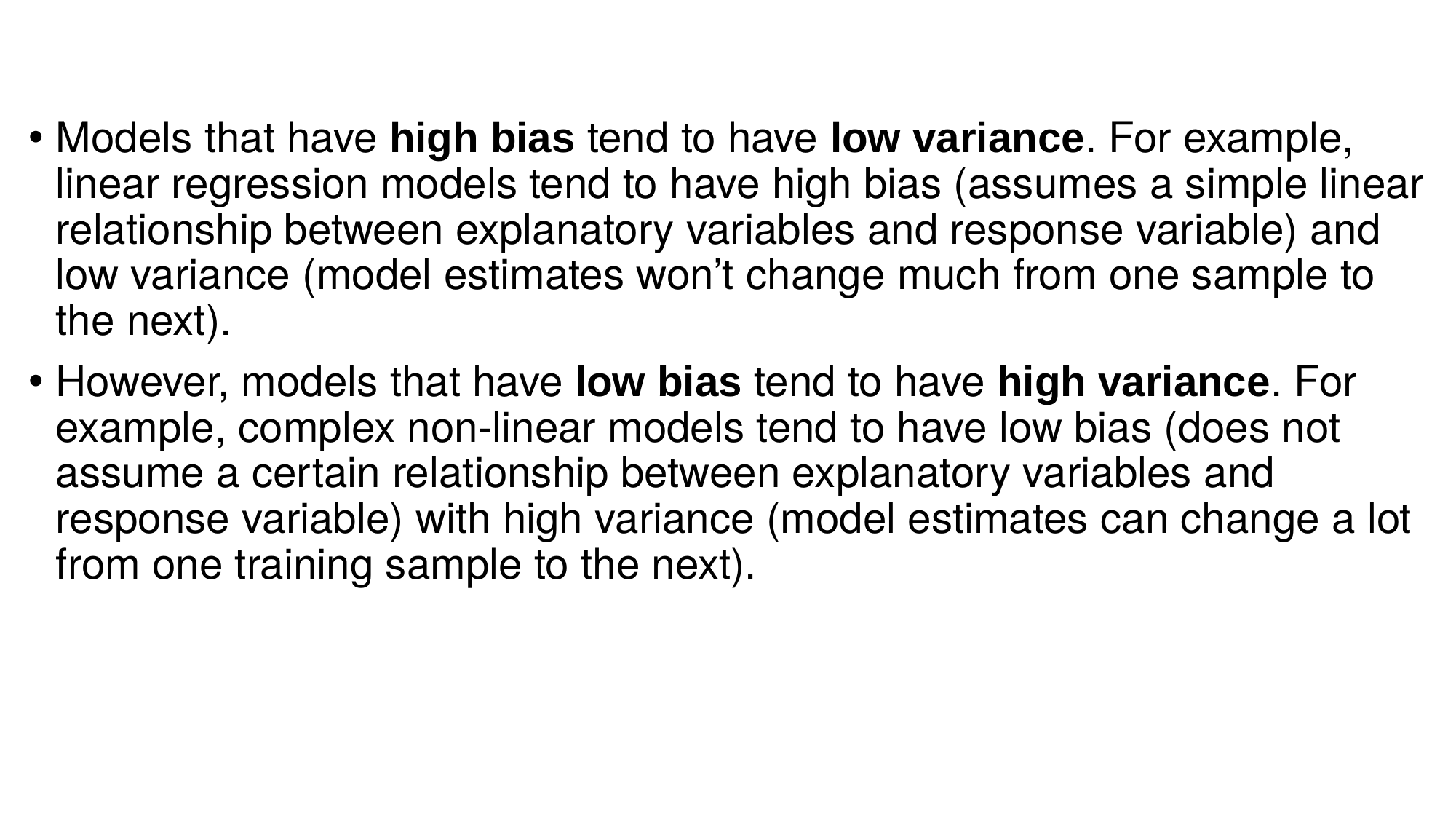

#
Models that have high bias tend to have low variance. For example, linear regression models tend to have high bias (assumes a simple linear relationship between explanatory variables and response variable) and low variance (model estimates won’t change much from one sample to the next).
However, models that have low bias tend to have high variance. For example, complex non-linear models tend to have low bias (does not assume a certain relationship between explanatory variables and response variable) with high variance (model estimates can change a lot from one training sample to the next).